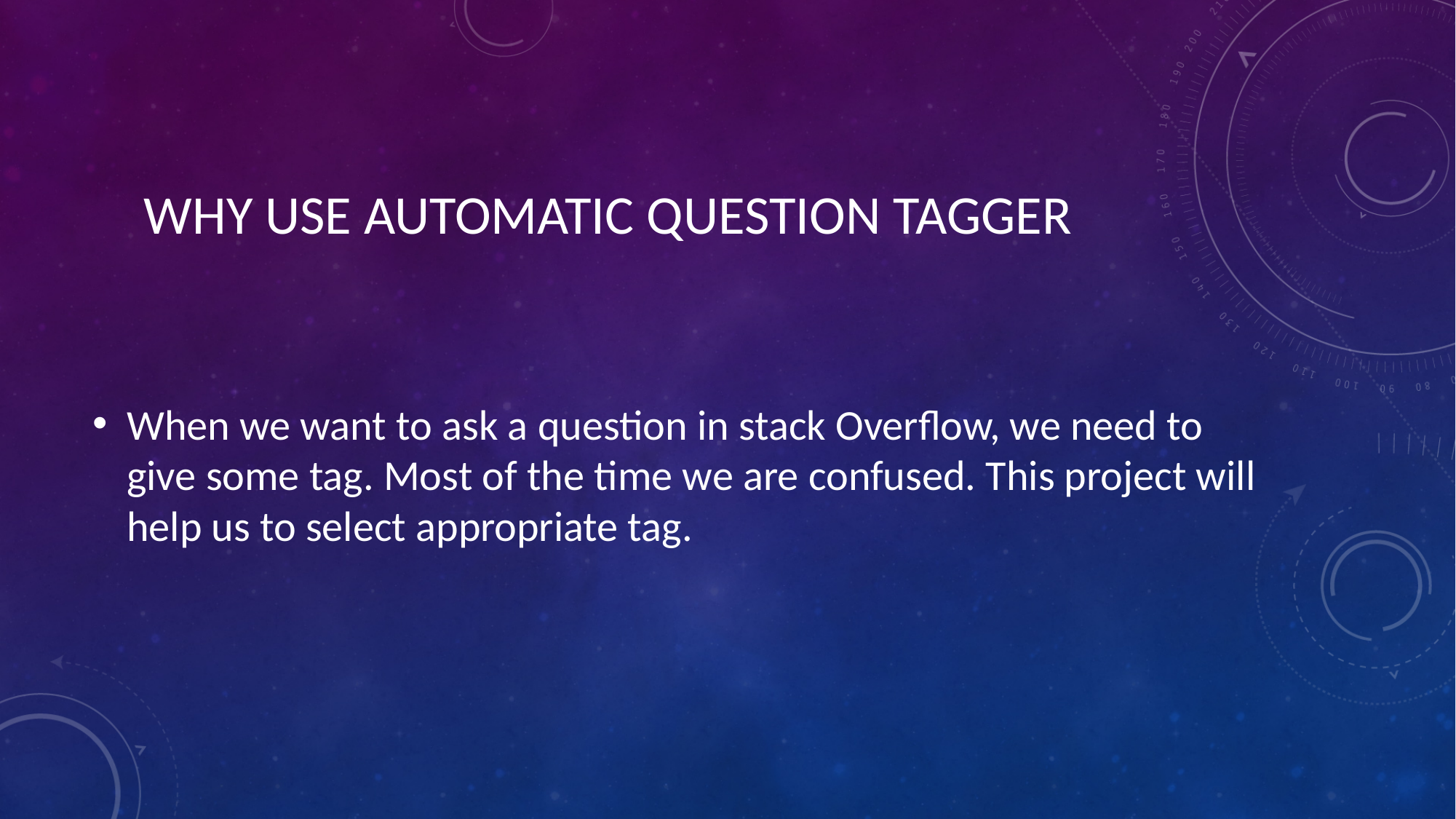

# Why use automatic question tagger
When we want to ask a question in stack Overflow, we need to give some tag. Most of the time we are confused. This project will help us to select appropriate tag.